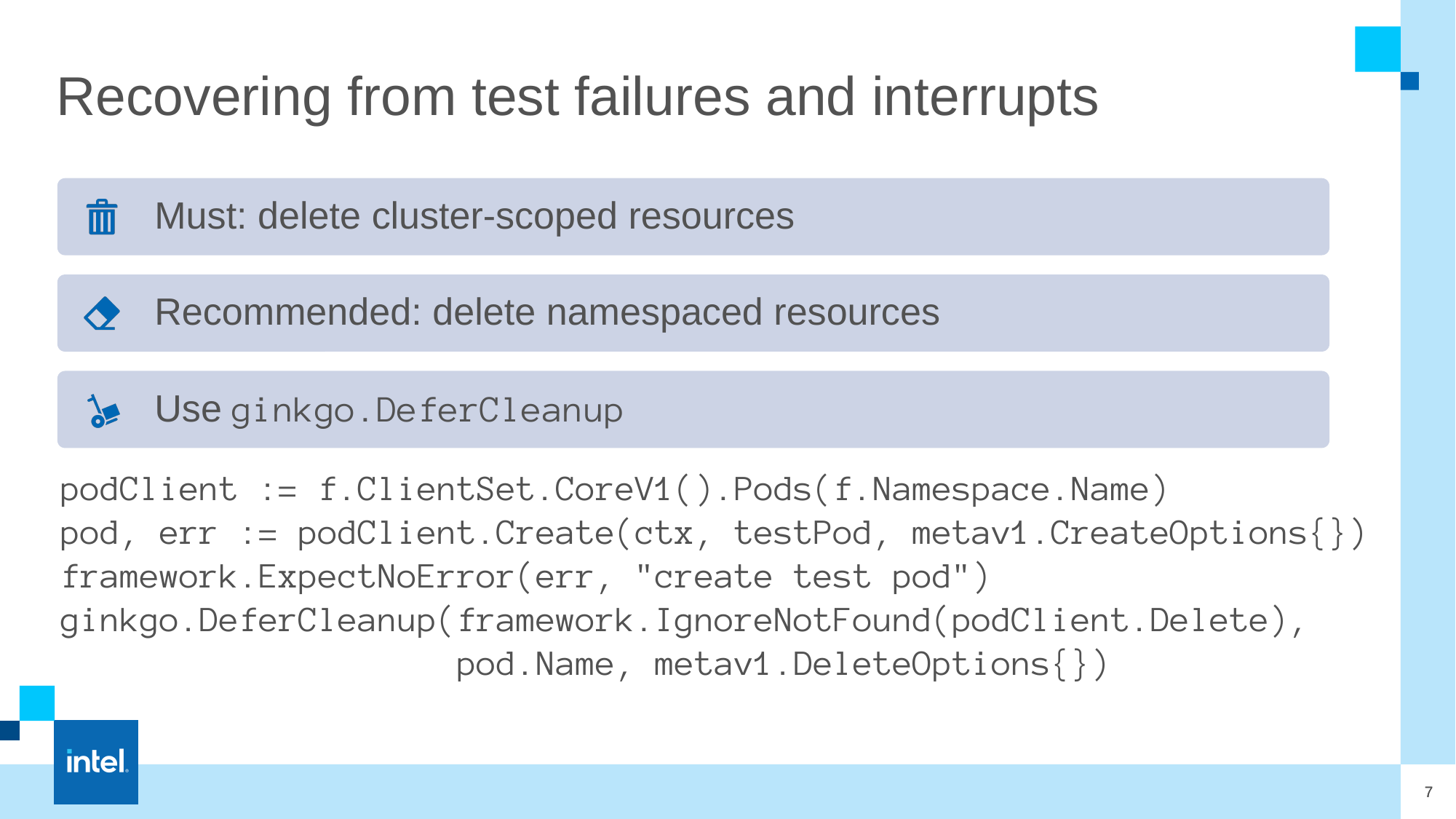

# Recovering from test failures and interrupts
Must: delete cluster-scoped resources
Recommended: delete namespaced resources
Use ginkgo.DeferCleanup
podClient := f.ClientSet.CoreV1().Pods(f.Namespace.Name)
pod, err := podClient.Create(ctx, testPod, metav1.CreateOptions{})
framework.ExpectNoError(err, "create test pod")
ginkgo.DeferCleanup(framework.IgnoreNotFound(podClient.Delete),
                    pod.Name, metav1.DeleteOptions{})